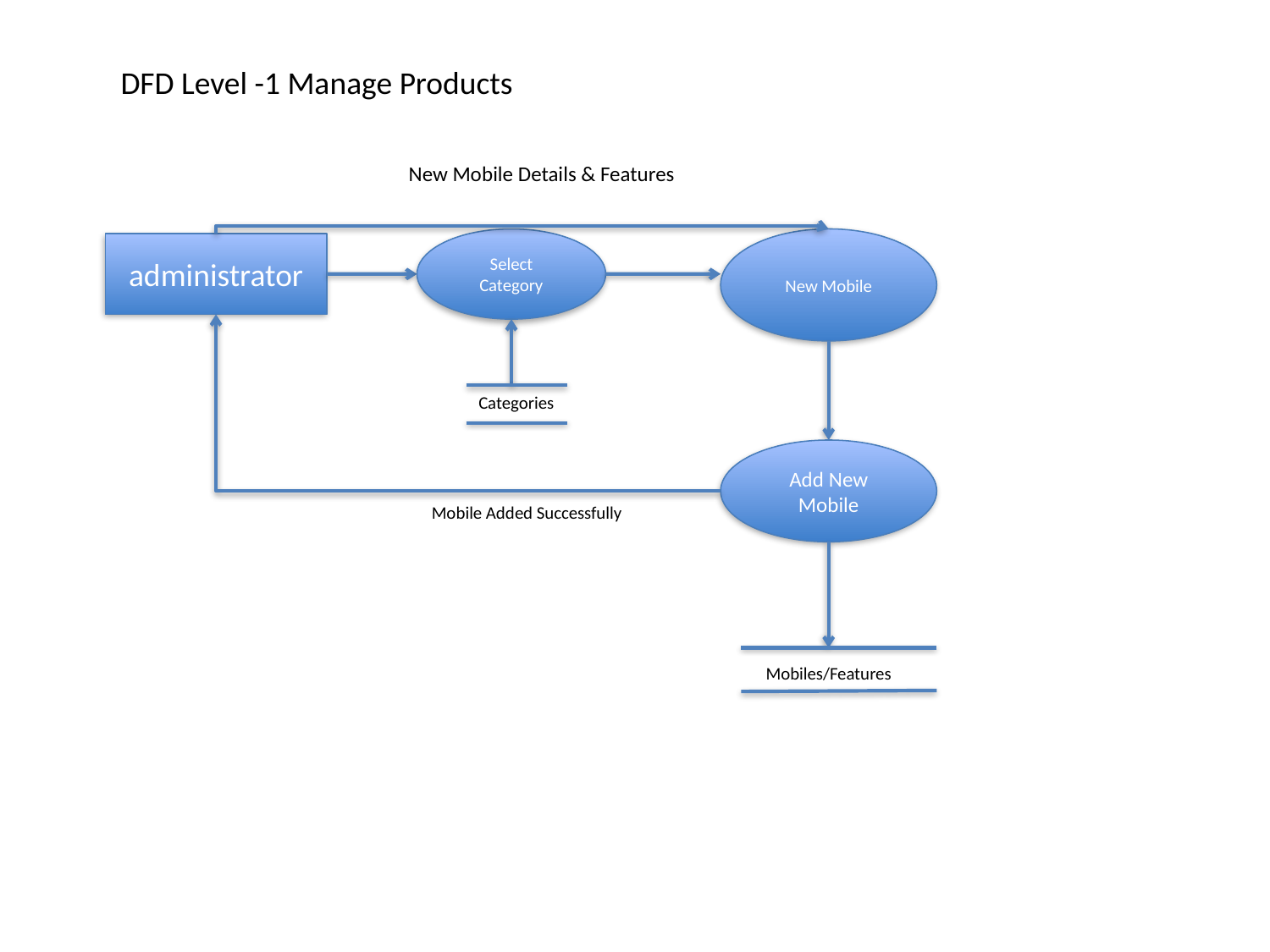

DFD Level -1 Manage Products
New Mobile Details & Features
Select Category
New Mobile
administrator
Categories
Add New Mobile
Mobile Added Successfully
Mobiles/Features